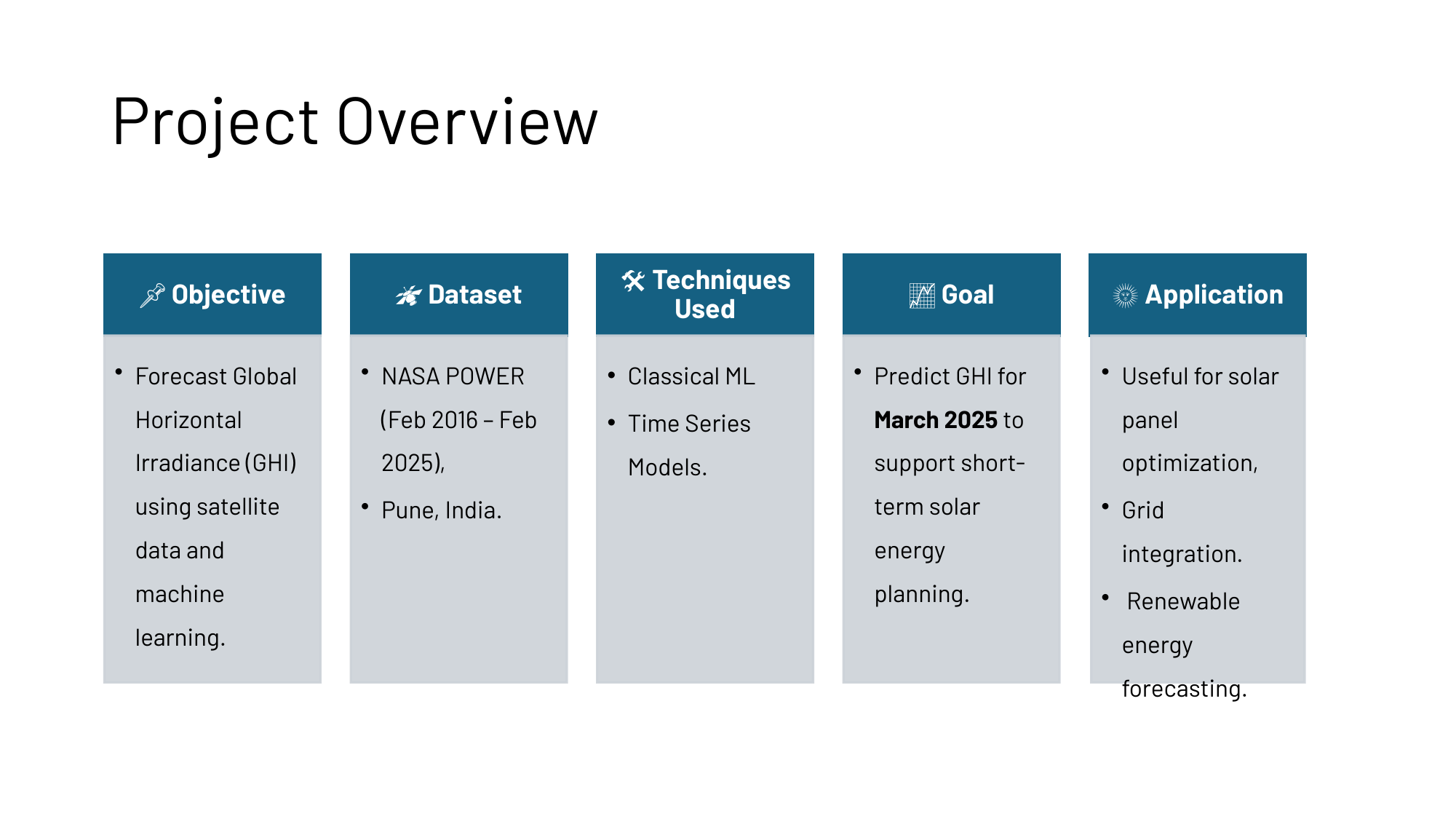

# Project Overview
📌 Objective
Forecast Global Horizontal Irradiance (GHI) using satellite data and machine learning.
🛰️ Dataset
NASA POWER (Feb 2016 – Feb 2025),
Pune, India.
🛠️ Techniques Used
Classical ML
Time Series Models.
📈 Goal
Predict GHI for March 2025 to support short-term solar energy planning.
🌞 Application
Useful for solar panel optimization,
Grid integration.
 Renewable energy forecasting.